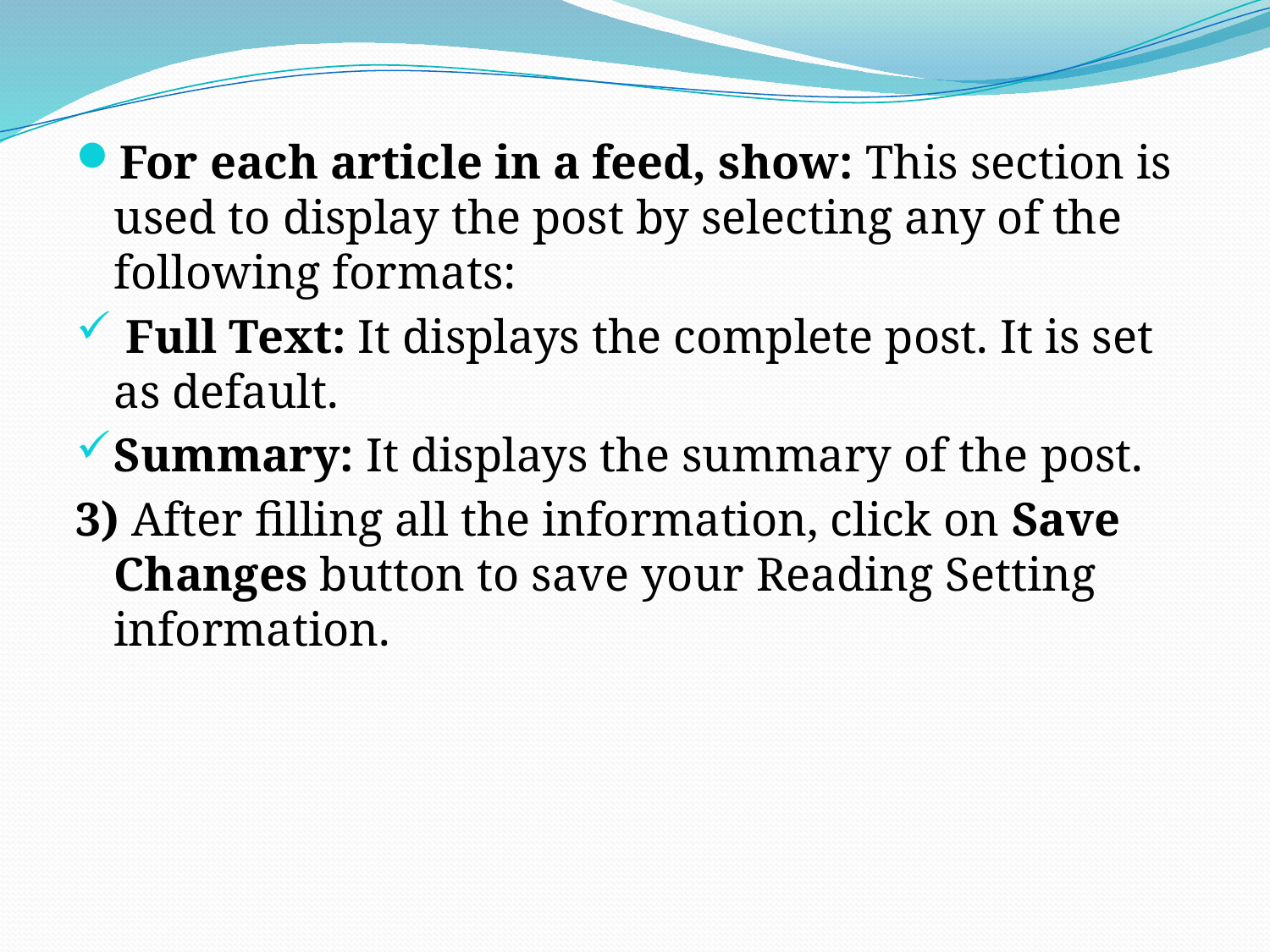

For each article in a feed, show: This section is used to display the post by selecting any of the following formats:
 Full Text: It displays the complete post. It is set as default.
Summary: It displays the summary of the post.
3) After filling all the information, click on Save Changes button to save your Reading Setting information.